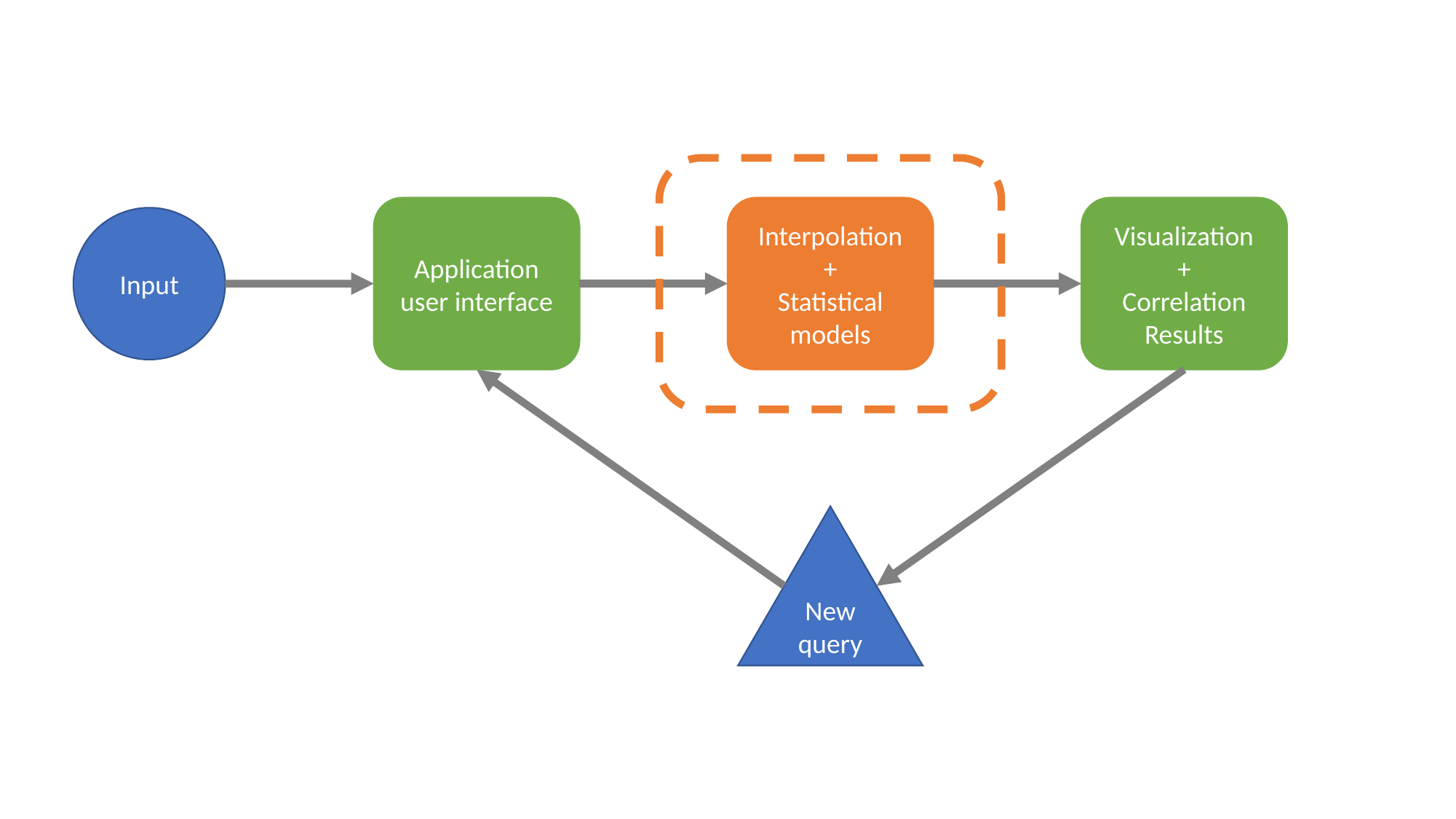

Interpolation
+
Statistical models
Visualization
+
Correlation
Results
Application user interface
Input
New query